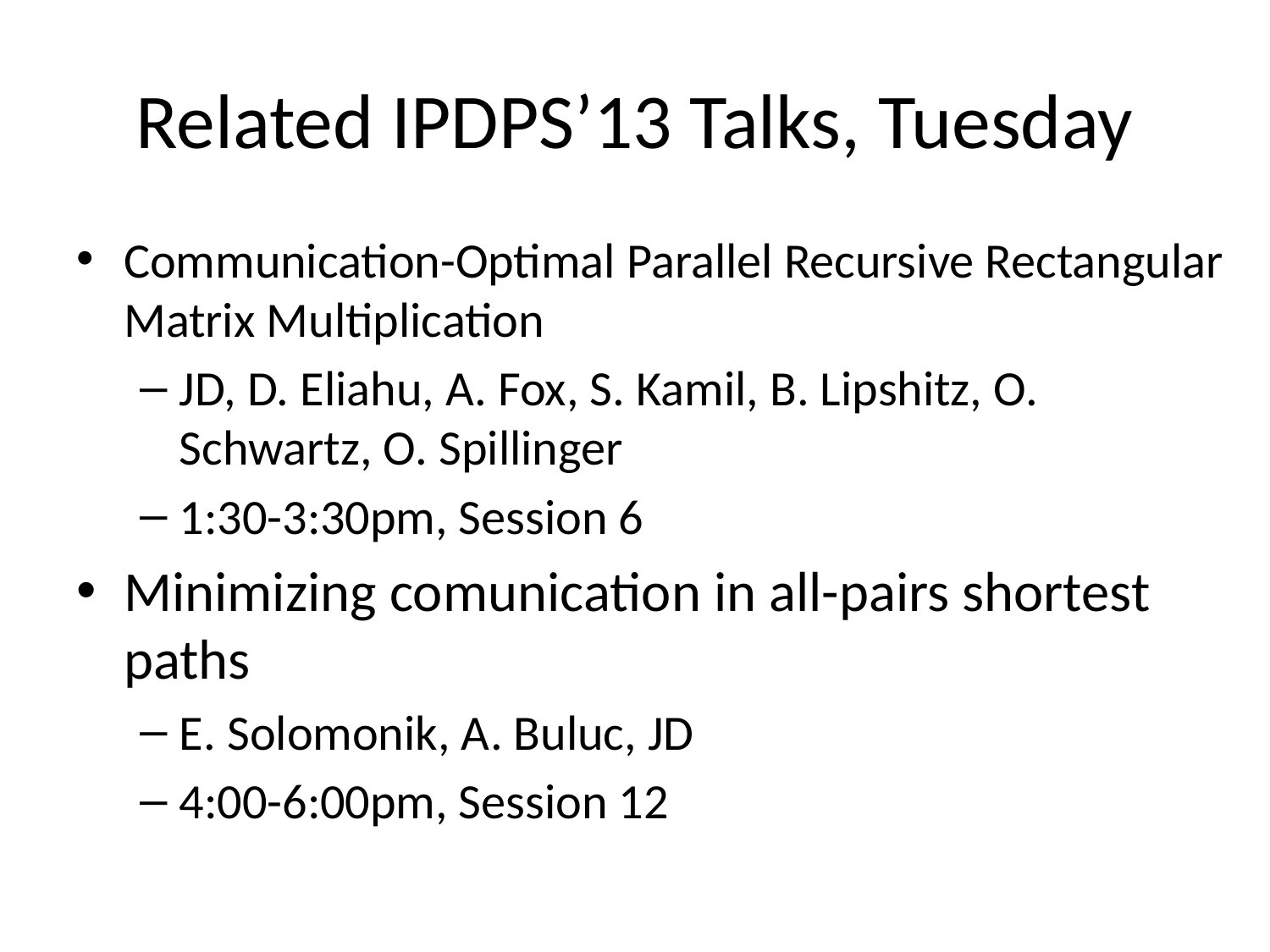

# Related IPDPS’13 Talks, Tuesday
Communication-Optimal Parallel Recursive Rectangular Matrix Multiplication
JD, D. Eliahu, A. Fox, S. Kamil, B. Lipshitz, O. Schwartz, O. Spillinger
1:30-3:30pm, Session 6
Minimizing comunication in all-pairs shortest paths
E. Solomonik, A. Buluc, JD
4:00-6:00pm, Session 12